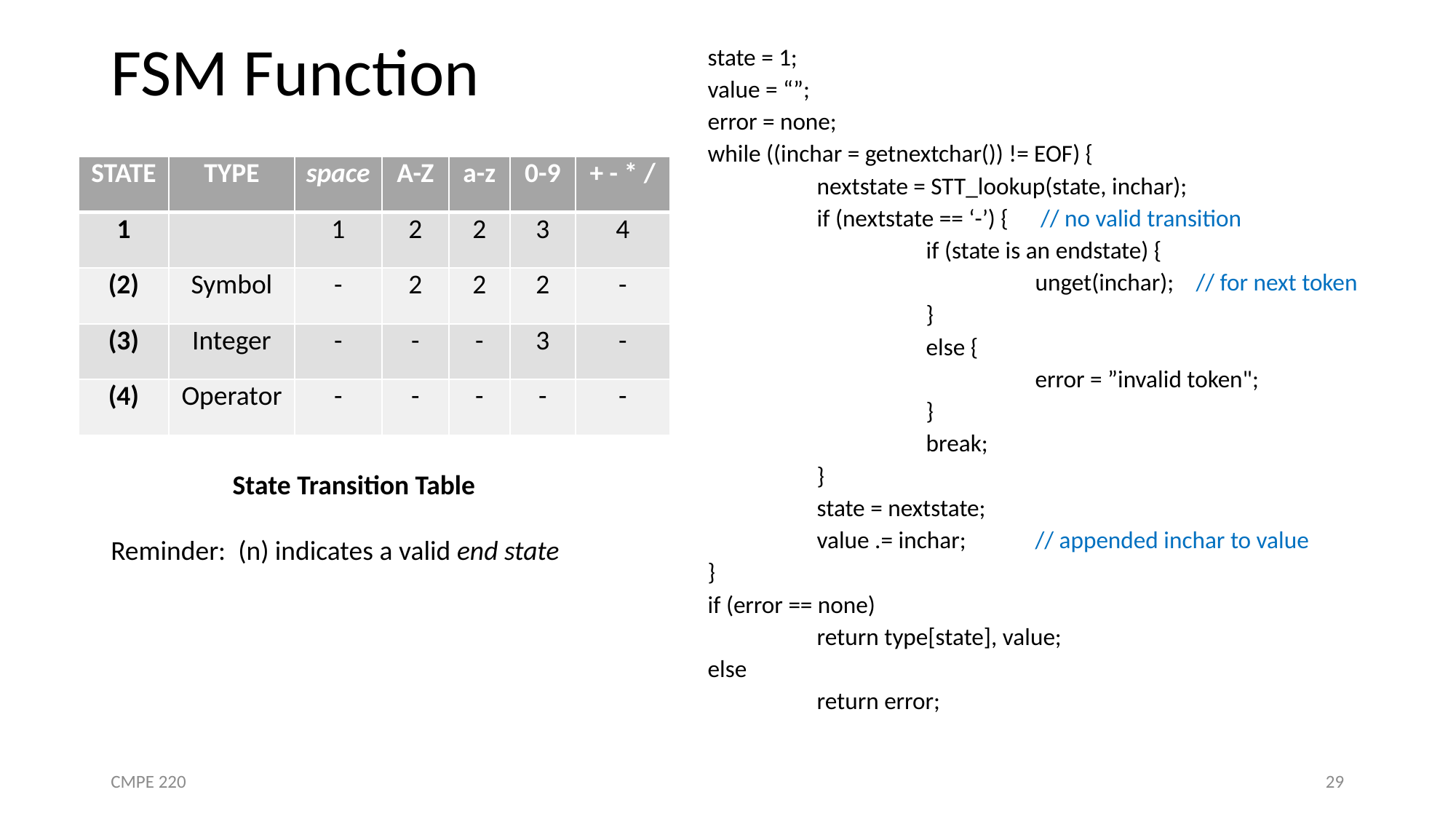

# FSM Function
state = 1;
value = “”;
error = none;
while ((inchar = getnextchar()) != EOF) {
	nextstate = STT_lookup(state, inchar);
	if (nextstate == ‘-’) {	 // no valid transition
		if (state is an endstate) {
			unget(inchar);    // for next token
		}
		else {
			error = ”invalid token";
		}
		break;
	}
	state = nextstate;
	value .= inchar;  	// appended inchar to value
}
if (error == none)
	return type[state], value;
else
	return error;
| STATE | TYPE | space | A-Z | a-z | 0-9 | + - \* / |
| --- | --- | --- | --- | --- | --- | --- |
| 1 |  | 1 | 2 | 2 | 3 | 4 |
| (2) | Symbol | - | 2 | 2 | 2 | - |
| (3) | Integer | - | - | - | 3 | - |
| (4) | Operator | - | - | - | - | - |
State Transition Table
Reminder:  (n) indicates a valid end state
CMPE 220
29